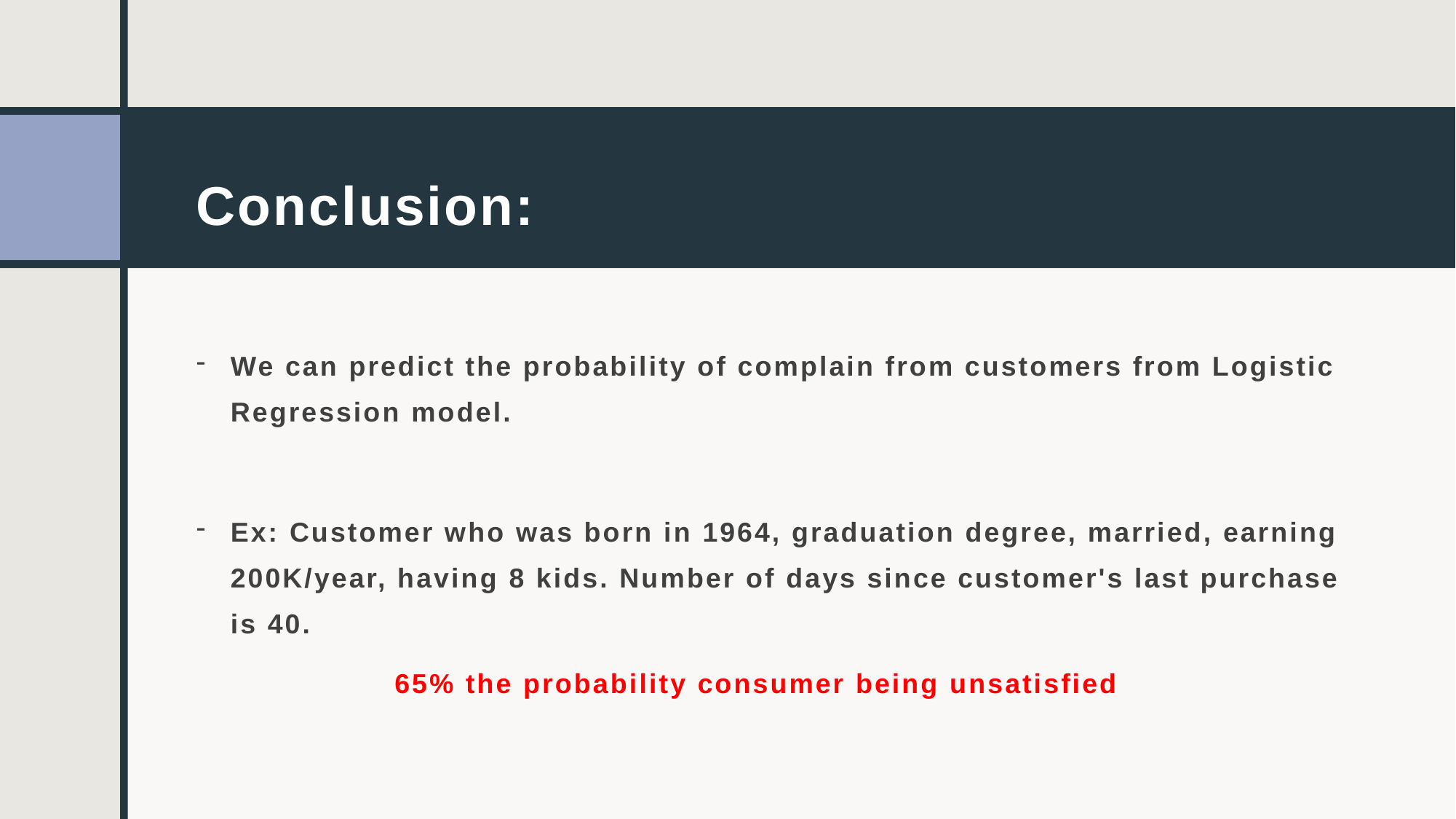

# Conclusion:

We can predict the probability of complain from customers from Logistic Regression model.

Ex: Customer who was born in 1964, graduation degree, married, earning 200K/year, having 8 kids. Number of days since customer's last purchase is 40.
                    65% the probability consumer being unsatisfied